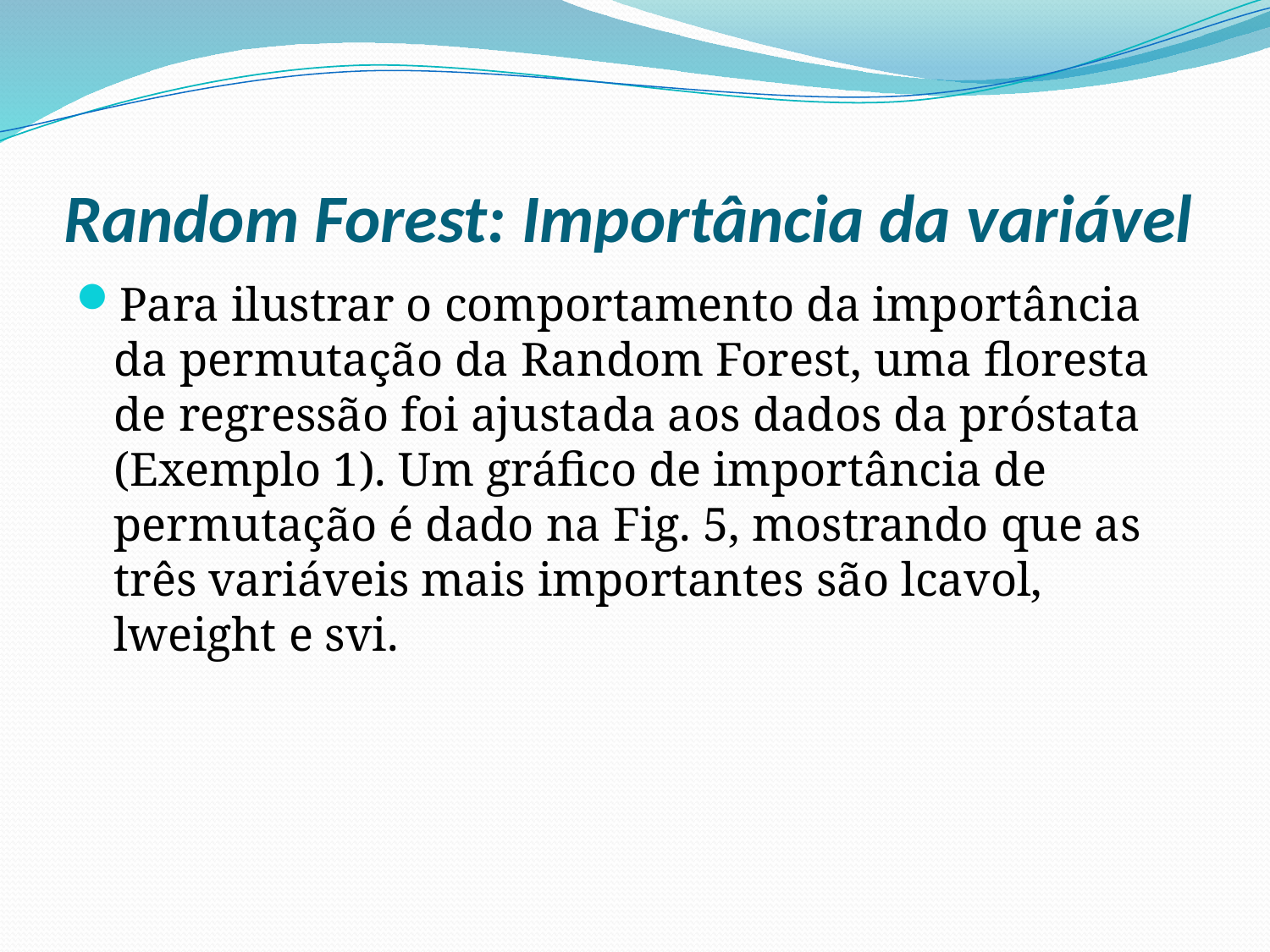

# Random Forest: Importância da variável
Para ilustrar o comportamento da importância da permutação da Random Forest, uma floresta de regressão foi ajustada aos dados da próstata (Exemplo 1). Um gráfico de importância de permutação é dado na Fig. 5, mostrando que as três variáveis mais importantes são lcavol, lweight e svi.